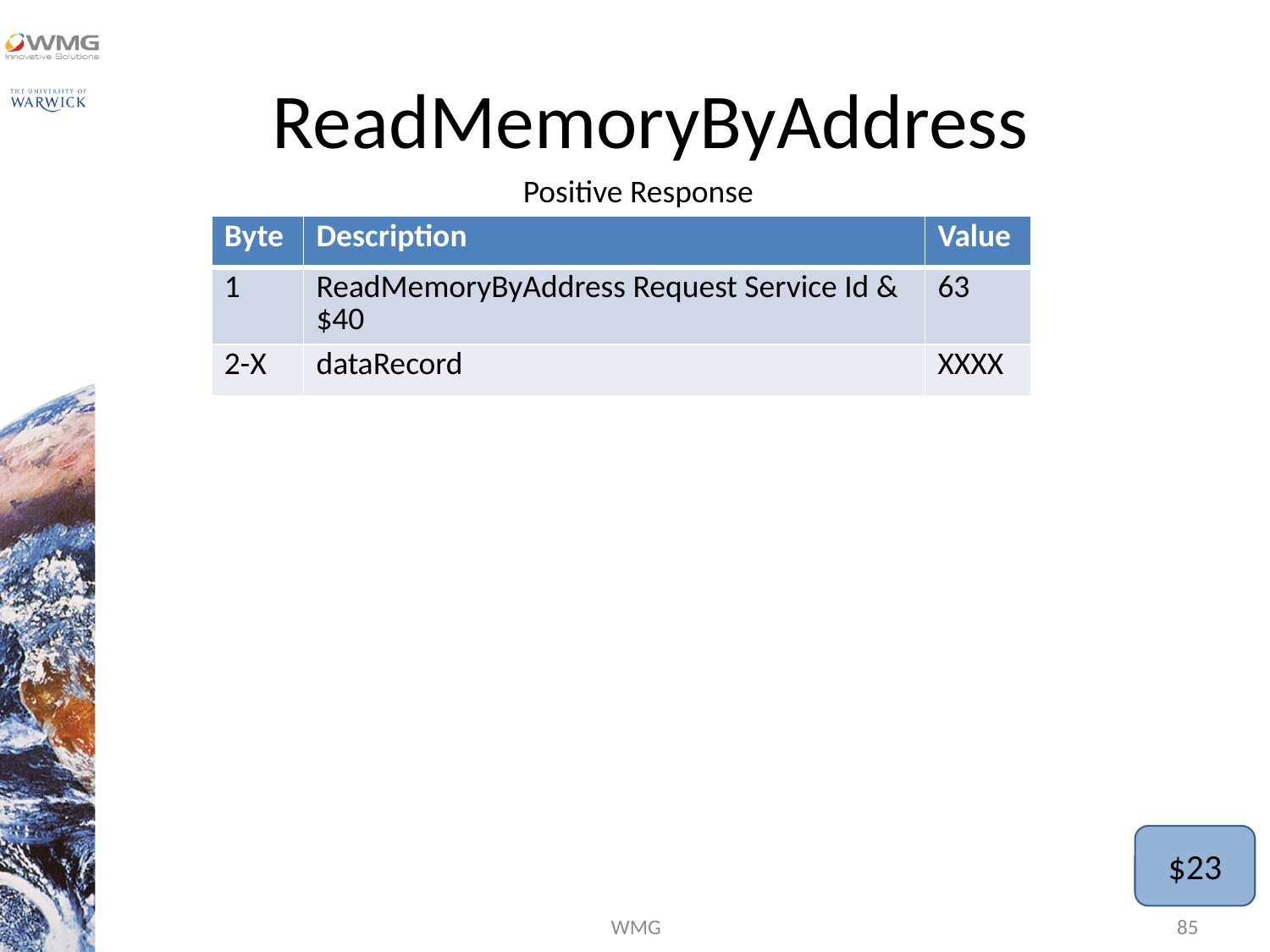

# ReadMemoryByAddress
Positive Response
| Byte | Description | Value |
| --- | --- | --- |
| 1 | ReadMemoryByAddress Request Service Id & $40 | 63 |
| 2-X | dataRecord | XXXX |
$23
WMG
85